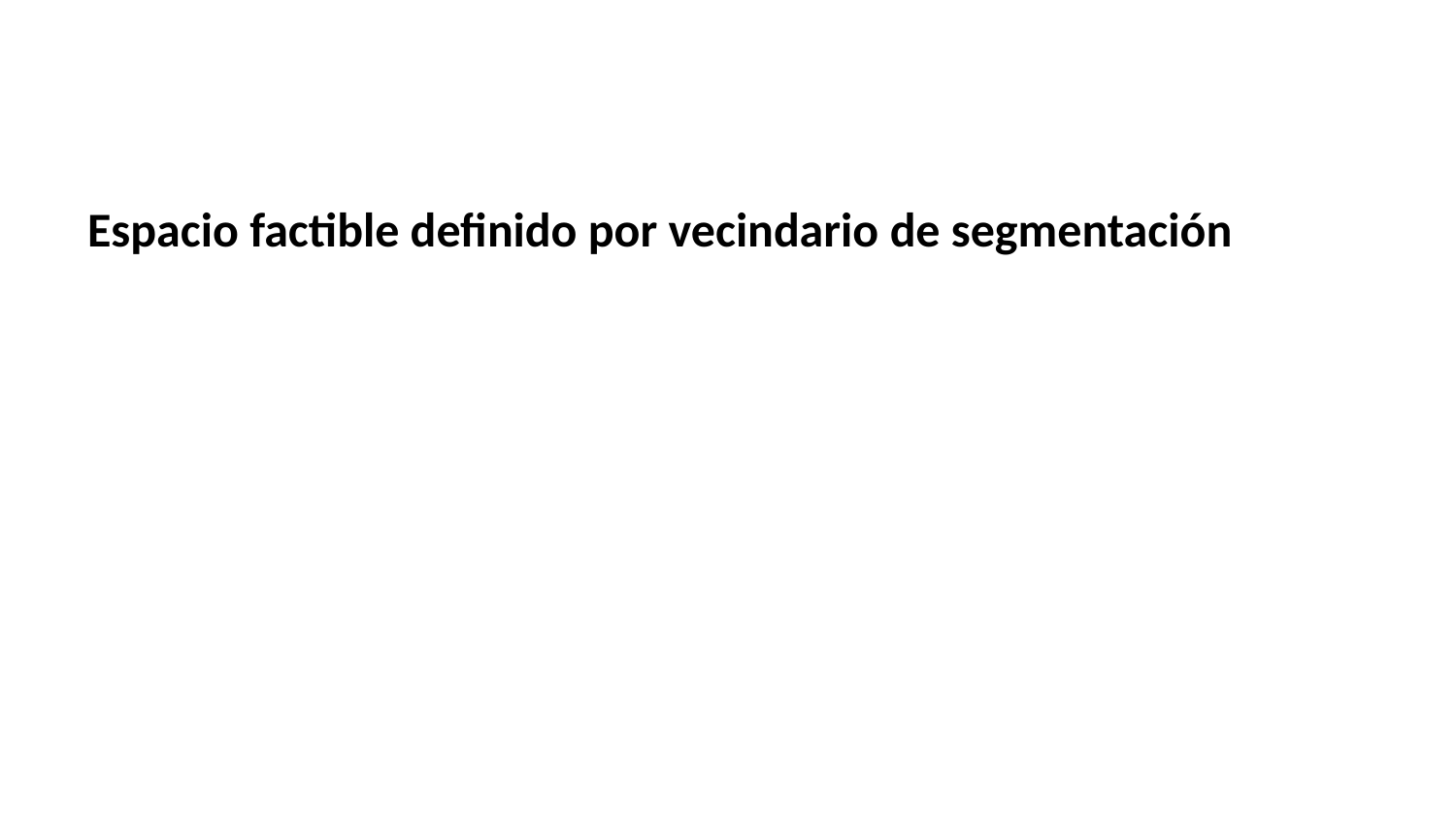

Espacio factible definido por vecindario de segmentación